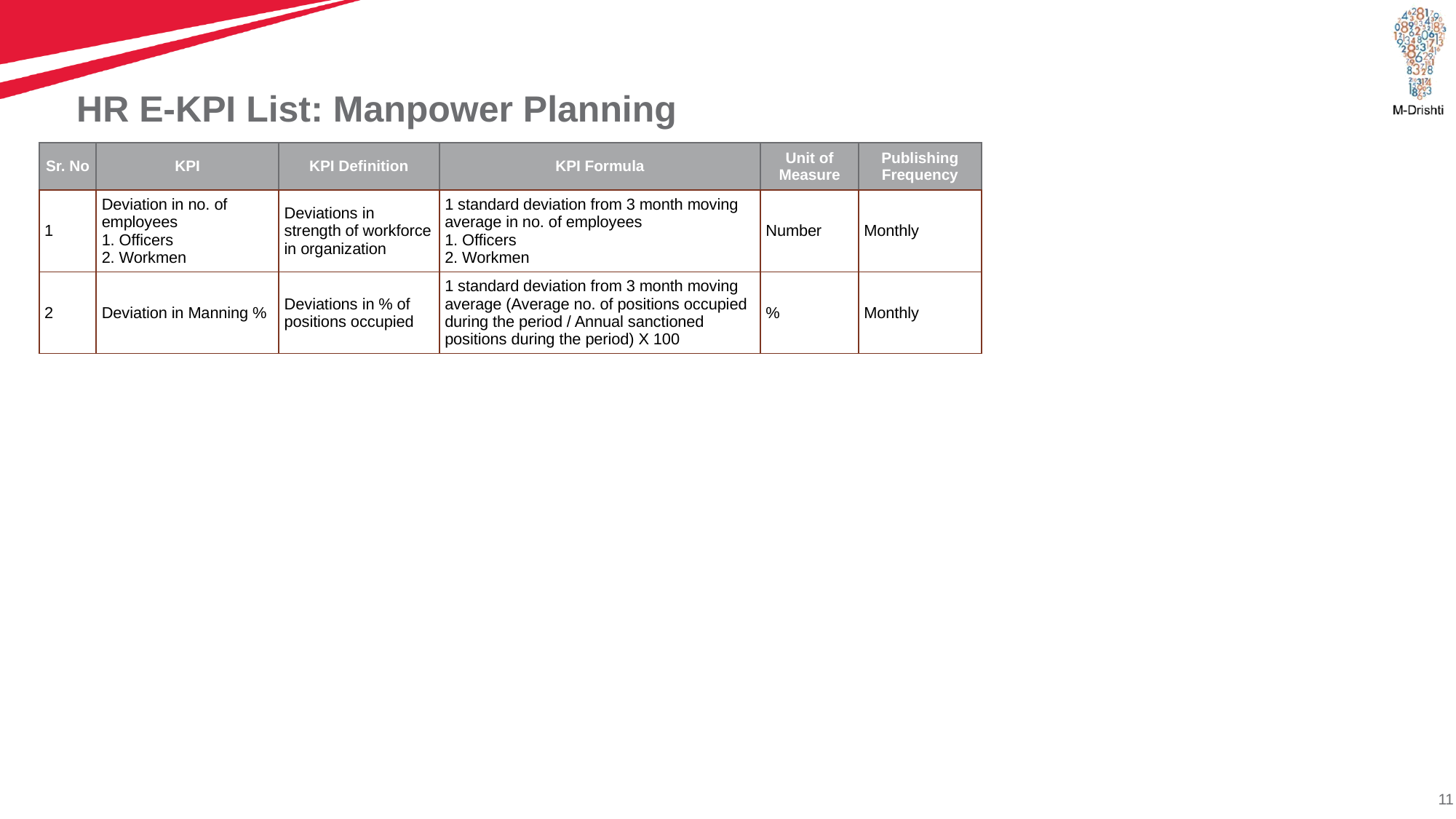

# HR E-KPI List: Manpower Planning
| Sr. No | KPI | KPI Definition | KPI Formula | Unit of Measure | Publishing Frequency |
| --- | --- | --- | --- | --- | --- |
| 1 | Deviation in no. of employees 1. Officers 2. Workmen | Deviations in strength of workforce in organization | 1 standard deviation from 3 month moving average in no. of employees 1. Officers 2. Workmen | Number | Monthly |
| 2 | Deviation in Manning % | Deviations in % of positions occupied | 1 standard deviation from 3 month moving average (Average no. of positions occupied during the period / Annual sanctioned positions during the period) X 100 | % | Monthly |